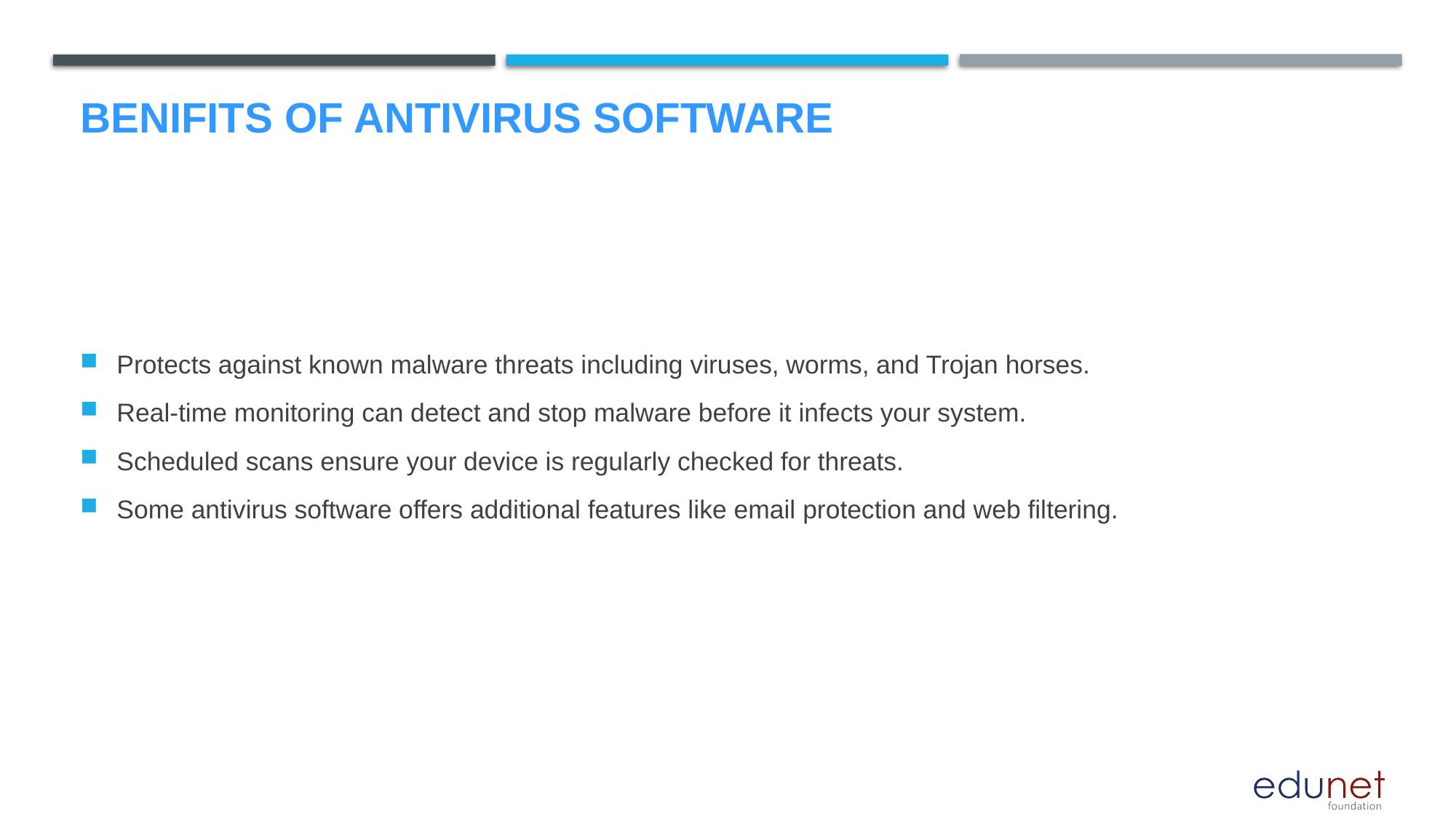

# Benifits of antivirus software
Protects against known malware threats including viruses, worms, and Trojan horses.
Real-time monitoring can detect and stop malware before it infects your system.
Scheduled scans ensure your device is regularly checked for threats.
Some antivirus software offers additional features like email protection and web filtering.